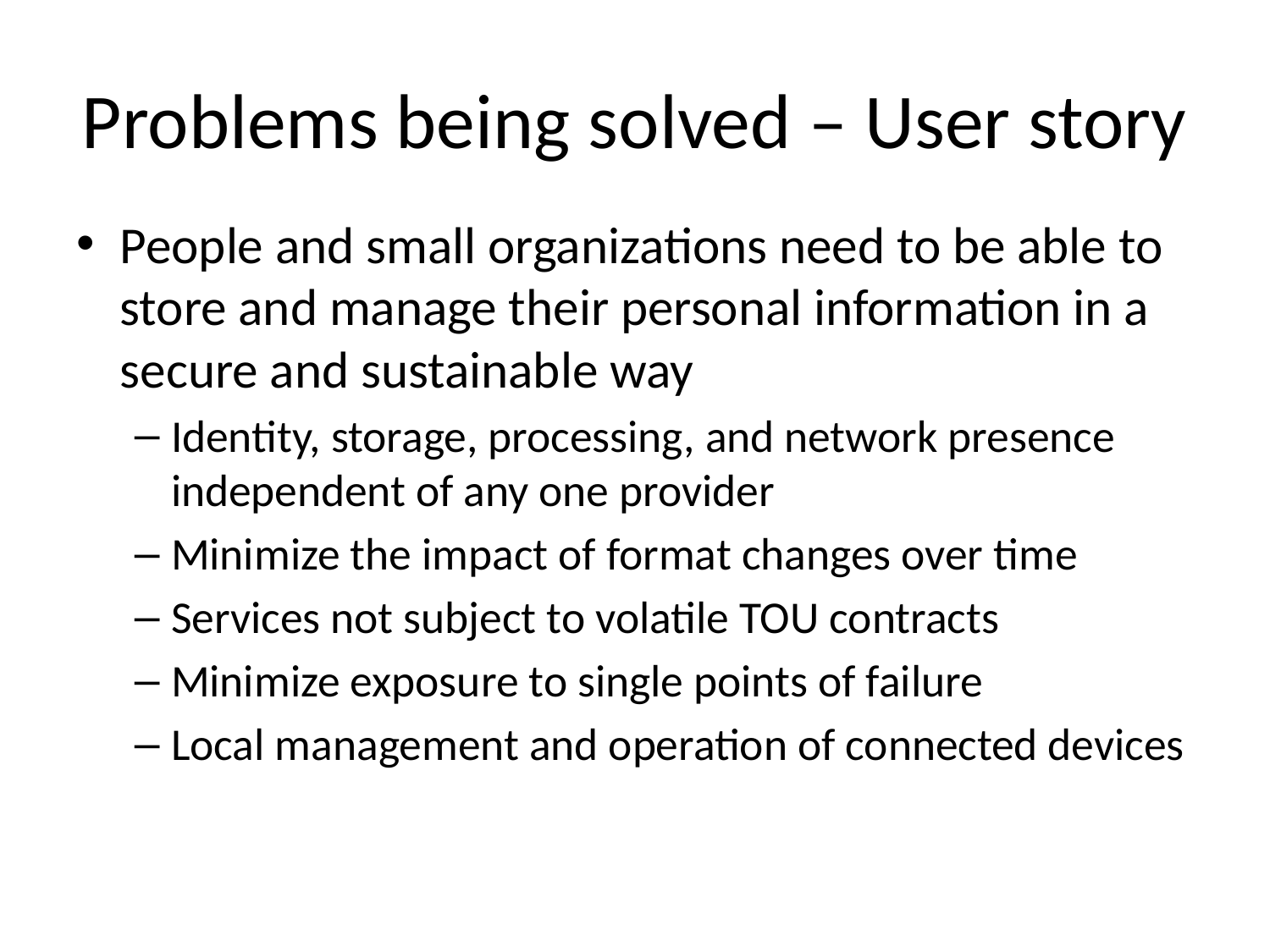

# Problems being solved – User story
People and small organizations need to be able to store and manage their personal information in a secure and sustainable way
Identity, storage, processing, and network presence independent of any one provider
Minimize the impact of format changes over time
Services not subject to volatile TOU contracts
Minimize exposure to single points of failure
Local management and operation of connected devices